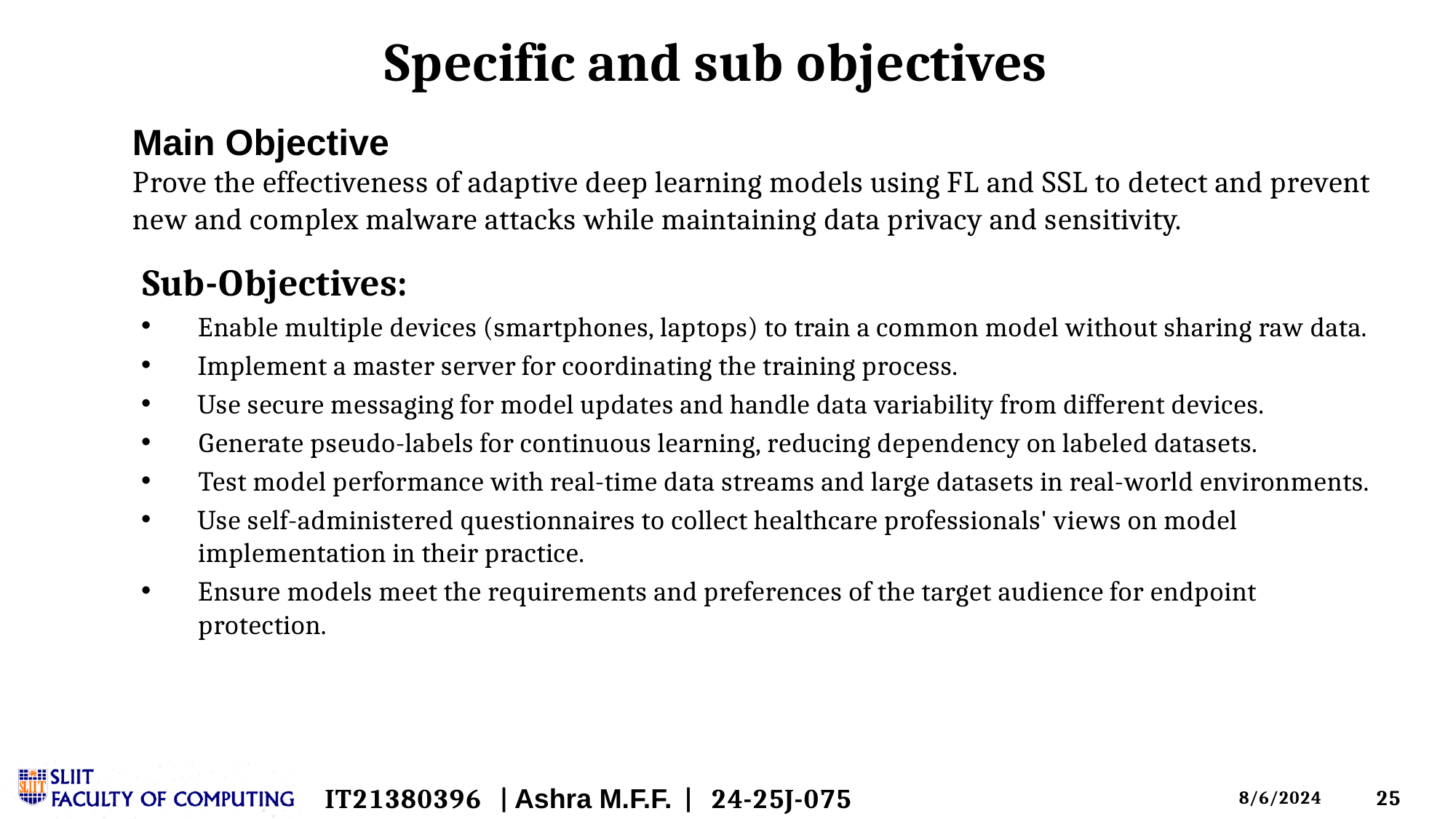

Specific and sub objectives
# Main Objective
Prove the effectiveness of adaptive deep learning models using FL and SSL to detect and prevent new and complex malware attacks while maintaining data privacy and sensitivity.
Sub-Objectives:
Enable multiple devices (smartphones, laptops) to train a common model without sharing raw data.
Implement a master server for coordinating the training process.
Use secure messaging for model updates and handle data variability from different devices.
Generate pseudo-labels for continuous learning, reducing dependency on labeled datasets.
Test model performance with real-time data streams and large datasets in real-world environments.
Use self-administered questionnaires to collect healthcare professionals' views on model implementation in their practice.
Ensure models meet the requirements and preferences of the target audience for endpoint protection.

IT21380396   | Ashra M.F.F.  |   24-25J-075